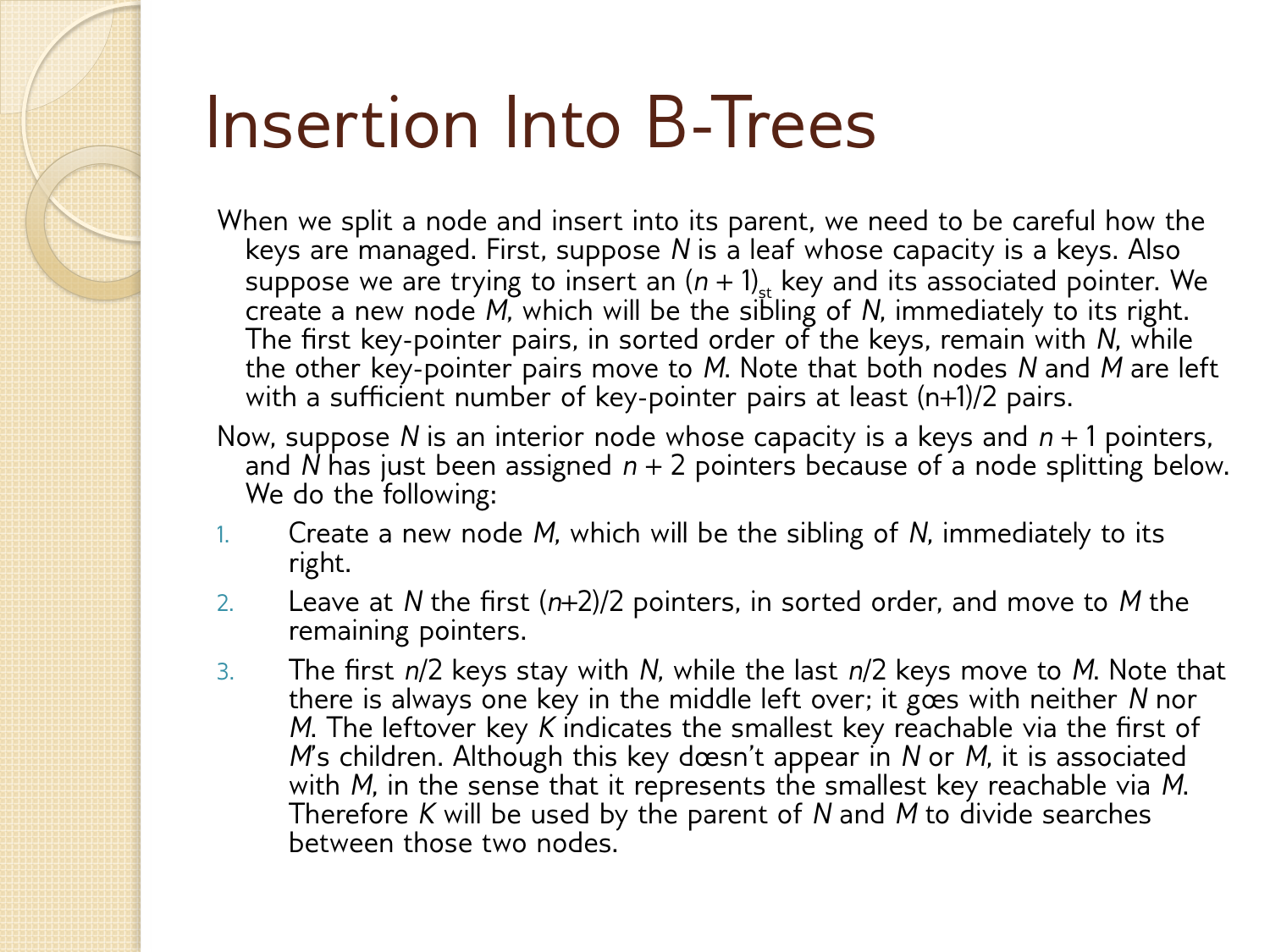

# Insertion Into B-Trees
When we split a node and insert into its parent, we need to be careful how the keys are managed. First, suppose N is a leaf whose capacity is a keys. Also suppose we are trying to insert an (n + 1)st key and its associated pointer. We create a new node M, which will be the sibling of N, immediately to its right. The first key-pointer pairs, in sorted order of the keys, remain with N, while the other key-pointer pairs move to M. Note that both nodes N and M are left with a sufficient number of key-pointer pairs at least (n+1)/2 pairs.
Now, suppose N is an interior node whose capacity is a keys and n + 1 pointers, and N has just been assigned n + 2 pointers because of a node splitting below. We do the following:
Create a new node M, which will be the sibling of N, immediately to its right.
Leave at N the first (n+2)/2 pointers, in sorted order, and move to M the remaining pointers.
The first n/2 keys stay with N, while the last n/2 keys move to M. Note that there is always one key in the middle left over; it goes with neither N nor M. The leftover key K indicates the smallest key reachable via the first of M’s children. Although this key doesn’t appear in N or M, it is associated with M, in the sense that it represents the smallest key reachable via M. Therefore K will be used by the parent of N and M to divide searches between those two nodes.